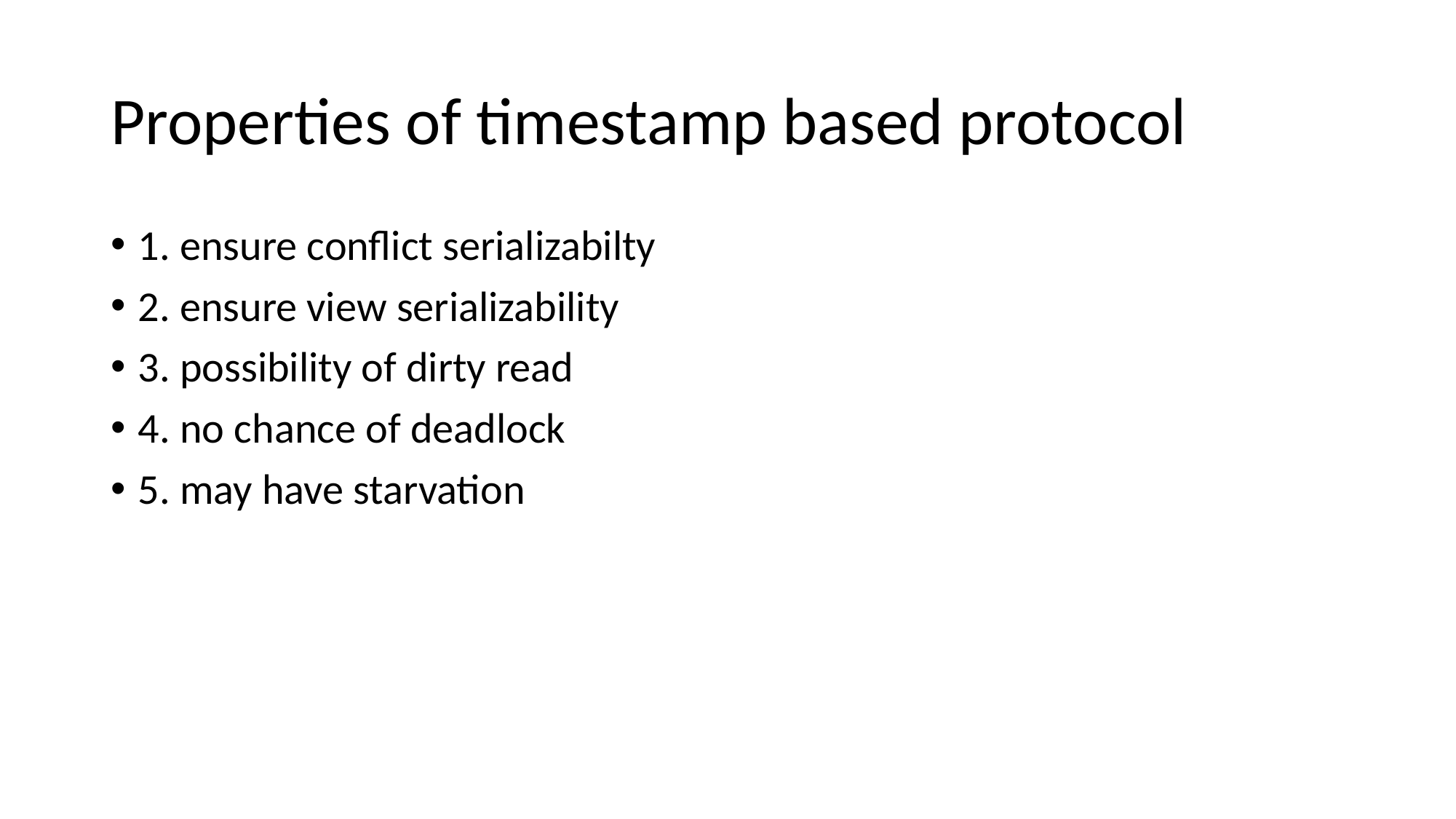

# Properties of timestamp based protocol
1. ensure conflict serializabilty
2. ensure view serializability
3. possibility of dirty read
4. no chance of deadlock
5. may have starvation